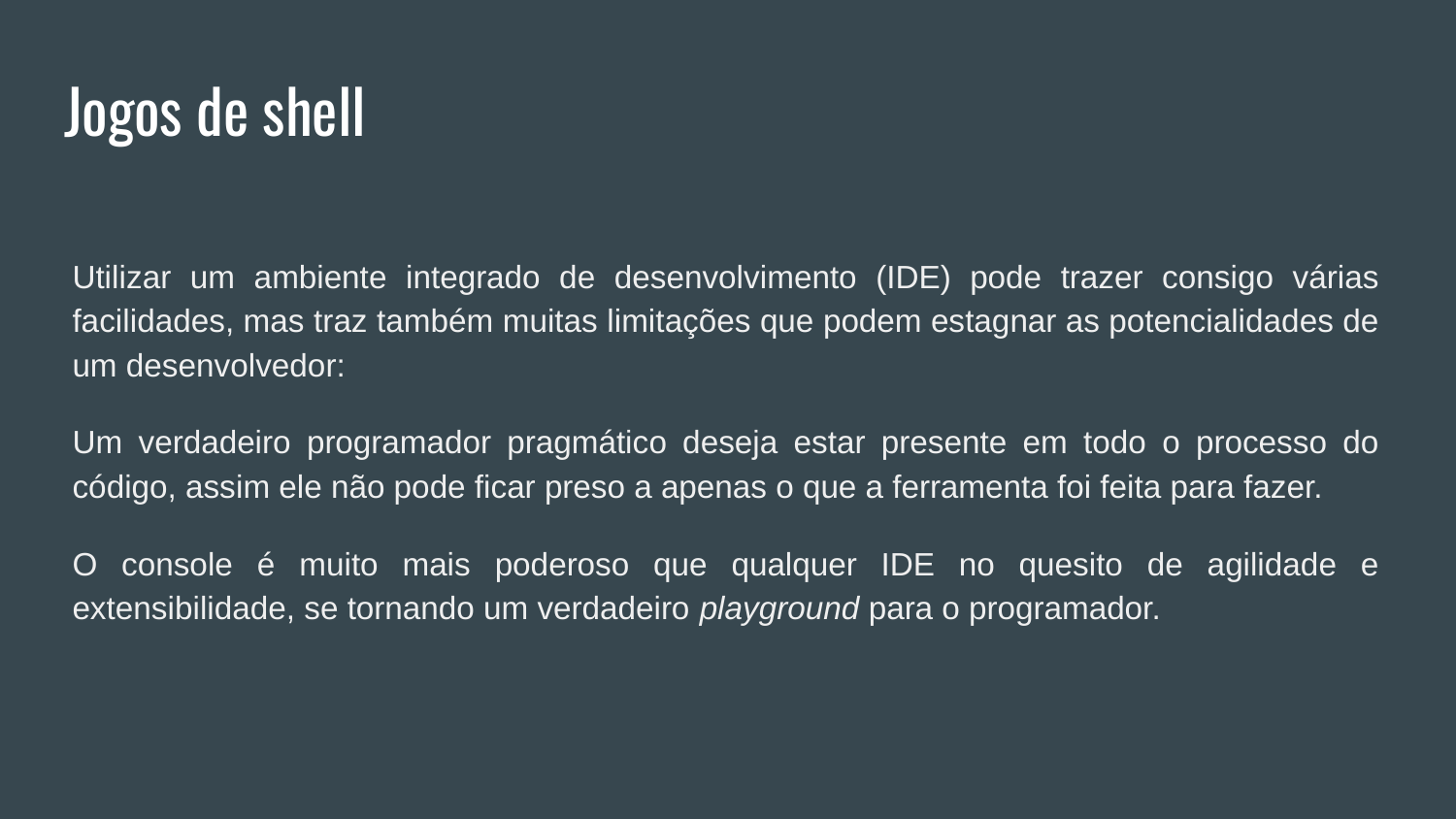

# Jogos de shell

Utilizar um ambiente integrado de desenvolvimento (IDE) pode trazer consigo várias facilidades, mas traz também muitas limitações que podem estagnar as potencialidades de um desenvolvedor:
Um verdadeiro programador pragmático deseja estar presente em todo o processo do código, assim ele não pode ficar preso a apenas o que a ferramenta foi feita para fazer.
O console é muito mais poderoso que qualquer IDE no quesito de agilidade e extensibilidade, se tornando um verdadeiro playground para o programador.